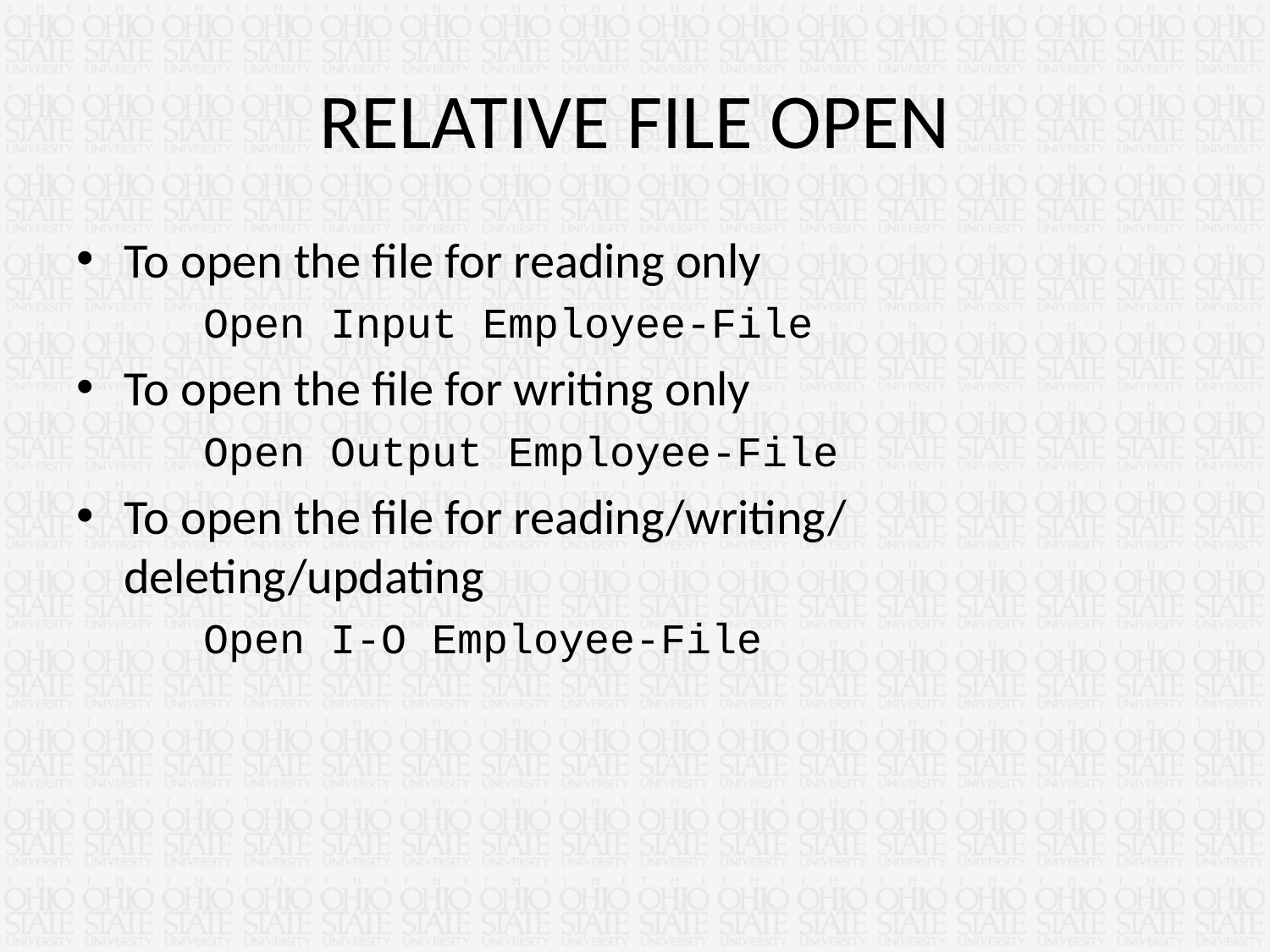

# RELATIVE FILE OPEN
To open the file for reading only
   	Open Input Employee-File
To open the file for writing only
   	Open Output Employee-File
To open the file for reading/writing/ deleting/updating
   	Open I-O Employee-File